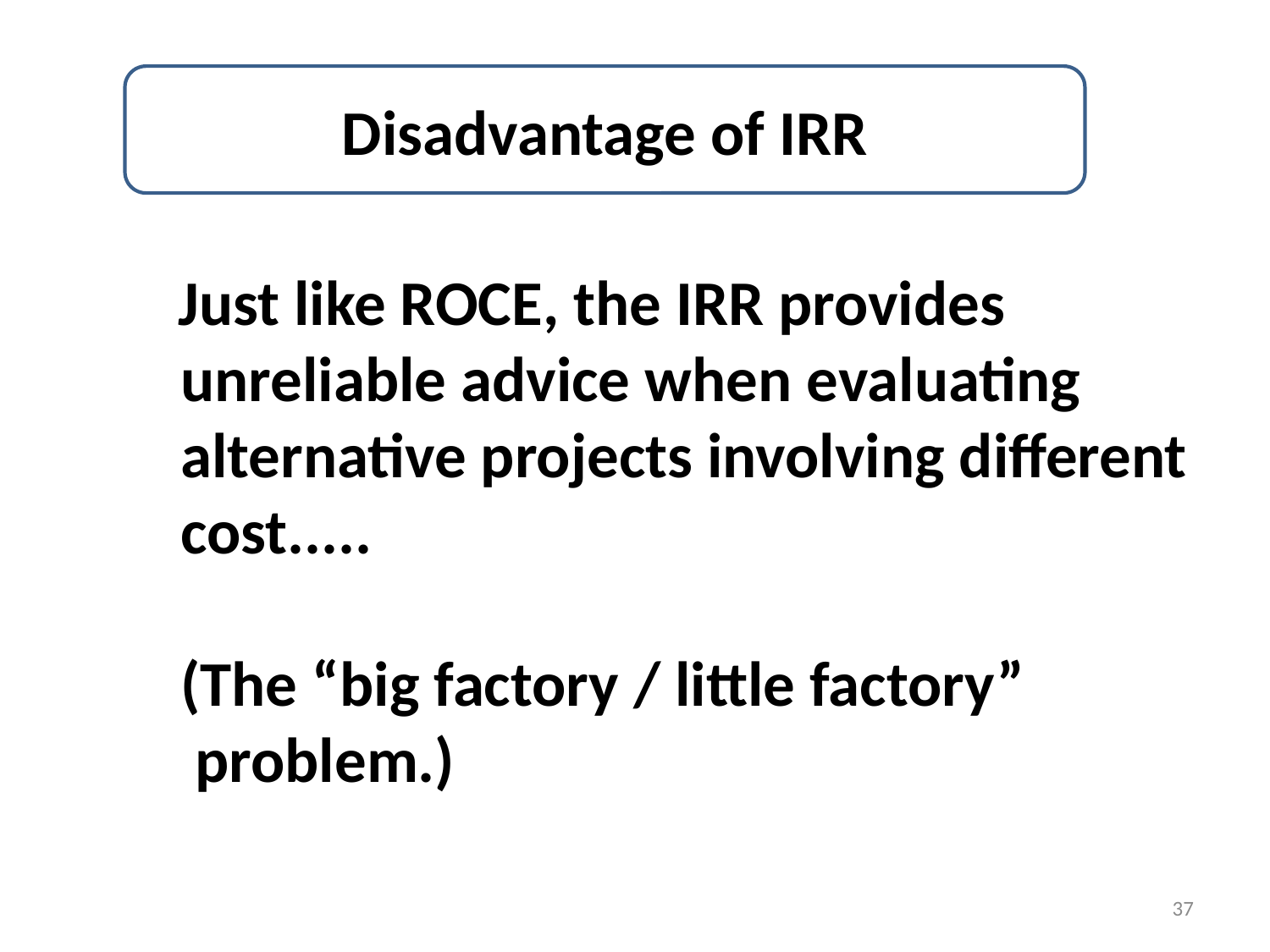

Disadvantage of IRR
       Just like ROCE, the IRR provides unreliable advice when evaluating alternative projects involving different cost.....

	(The “big factory / little factory”
	 problem.)
																		       .
37